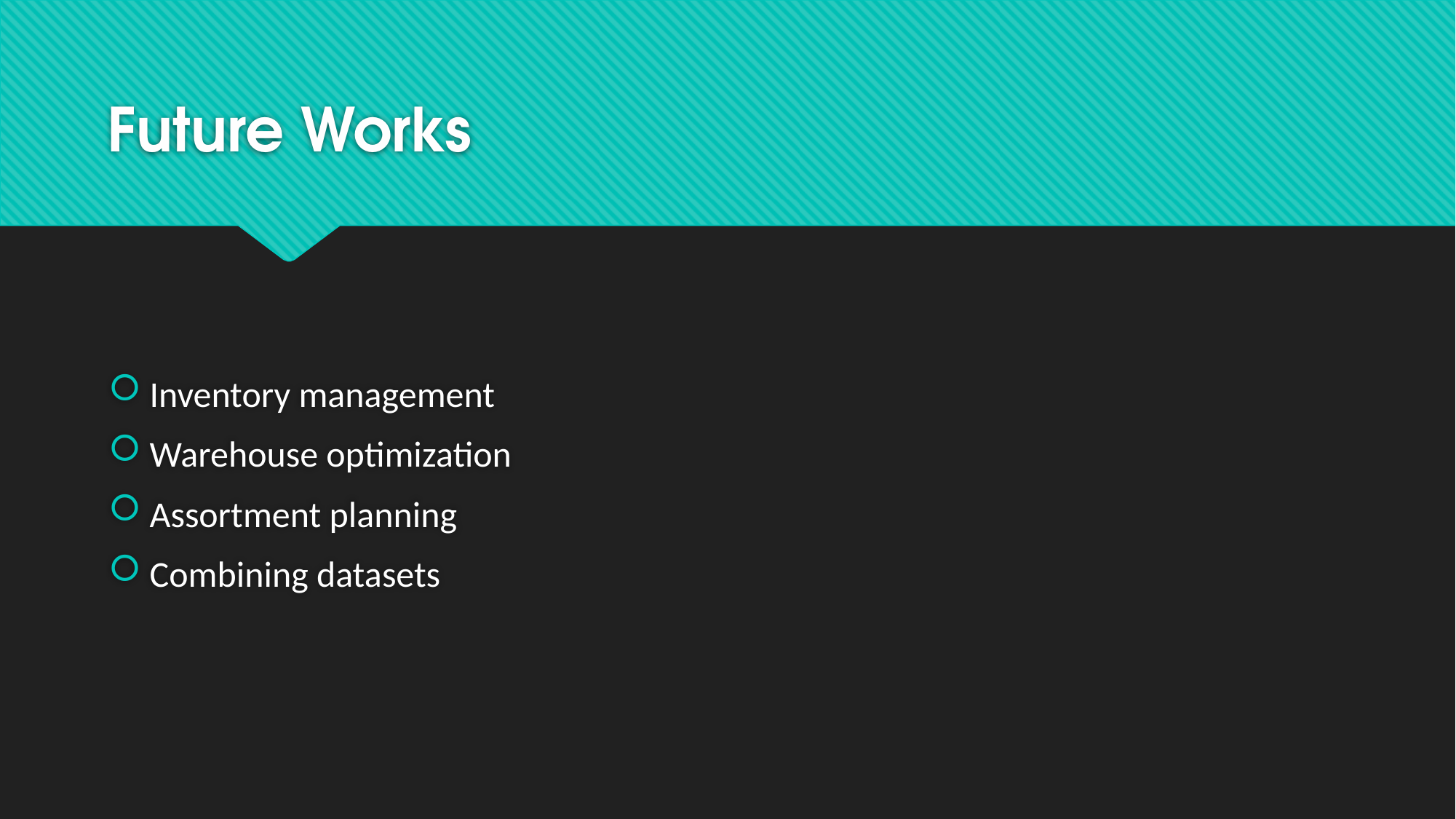

# Future Works
Inventory management
Warehouse optimization
Assortment planning
Combining datasets